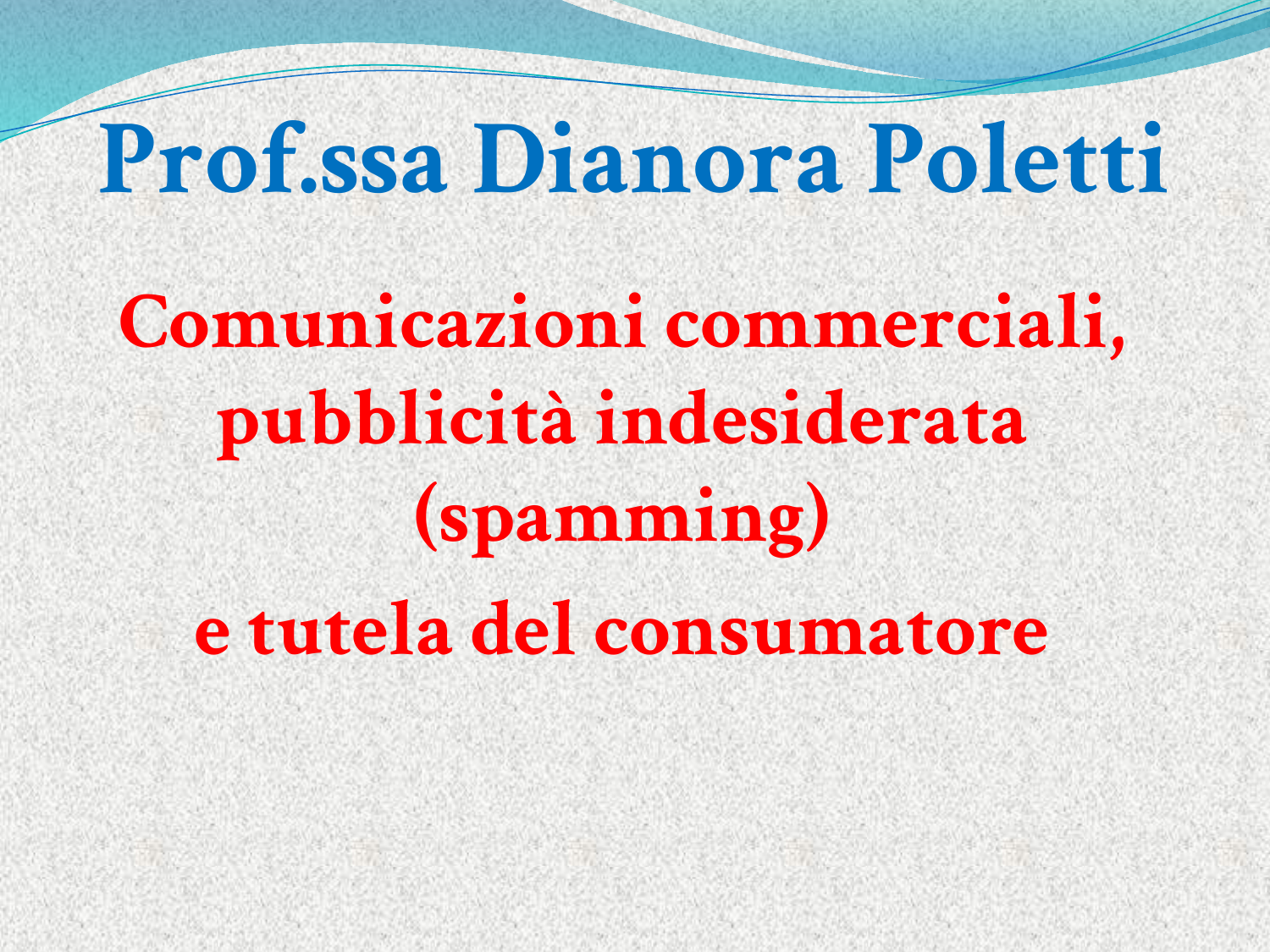

Comunicazioni commerciali, pubblicità indesiderata (spamming)
e tutela del consumatore

# Prof.ssa Dianora Poletti